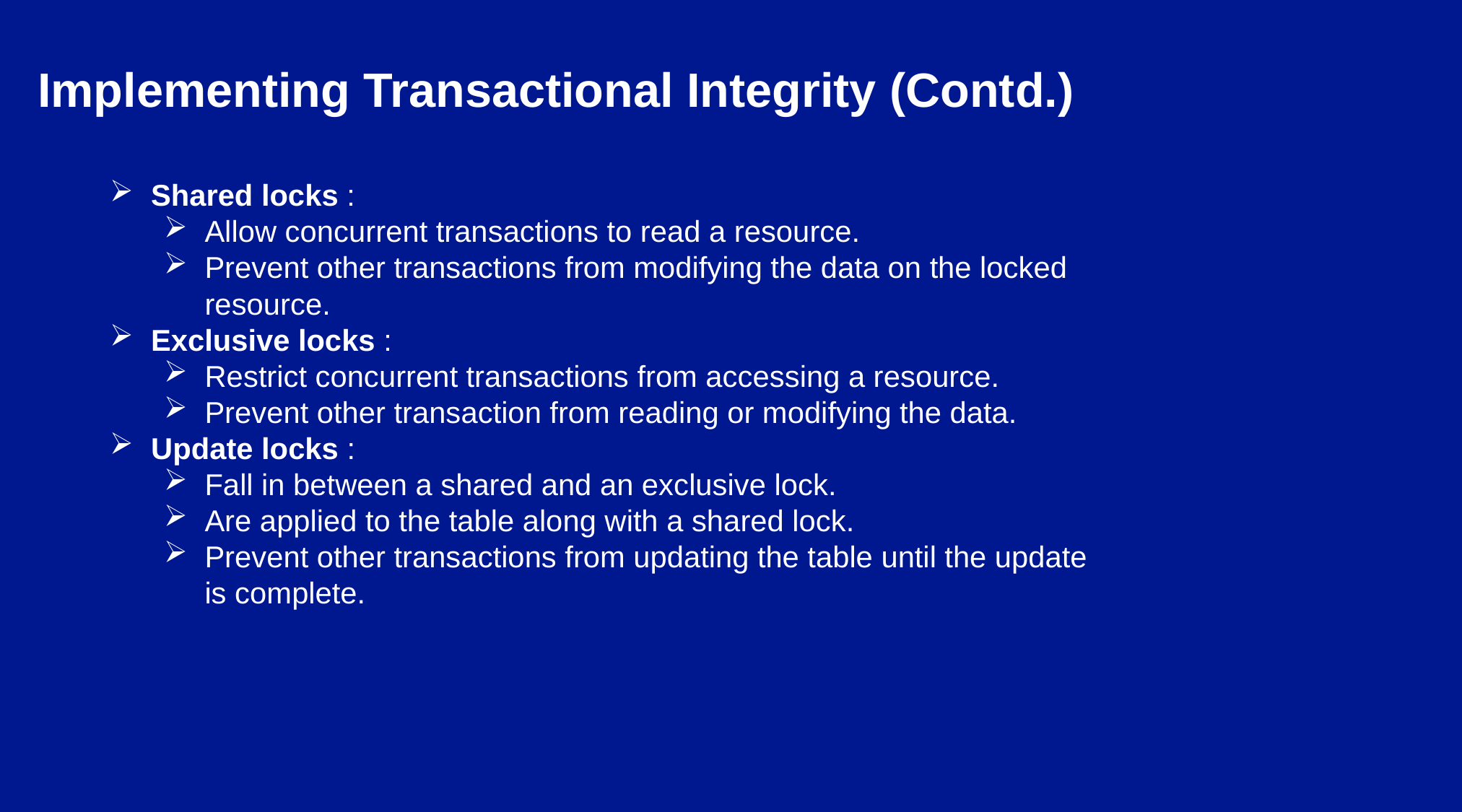

Implementing Transactional Integrity (Contd.)
Shared locks :
Allow concurrent transactions to read a resource.
Prevent other transactions from modifying the data on the locked resource.
Exclusive locks :
Restrict concurrent transactions from accessing a resource.
Prevent other transaction from reading or modifying the data.
Update locks :
Fall in between a shared and an exclusive lock.
Are applied to the table along with a shared lock.
Prevent other transactions from updating the table until the update is complete.